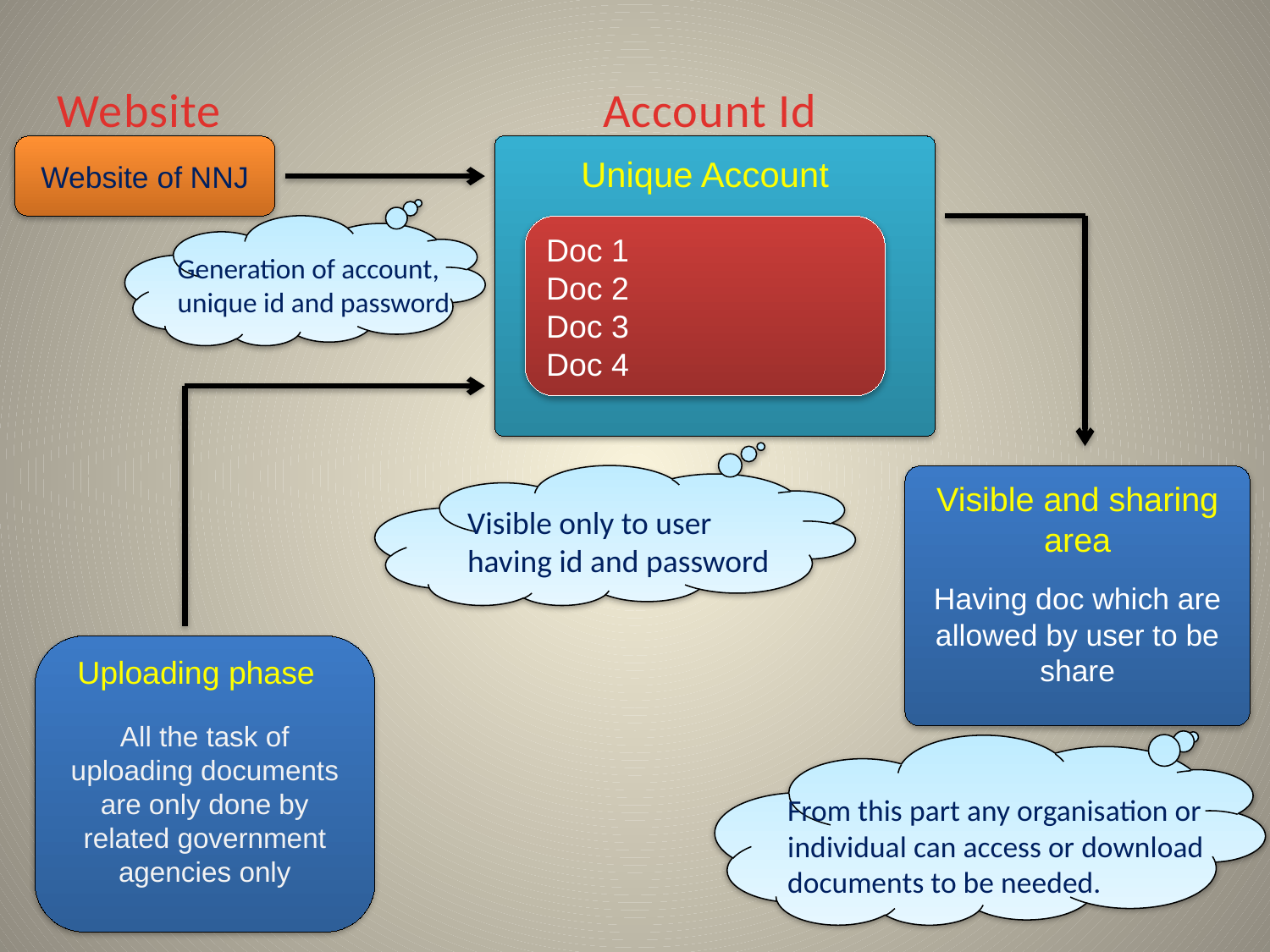

Website
Account Id
Website of NNJ

Unique Account

Doc 1
Doc 2
Doc 3
Doc 4

Generation of account, unique id and password

Having doc which are allowed by user to be share
Visible and sharing area
Visible only to user having id and password

All the task of uploading documents are only done by related government agencies only
Uploading phase

From this part any organisation or individual can access or download documents to be needed.